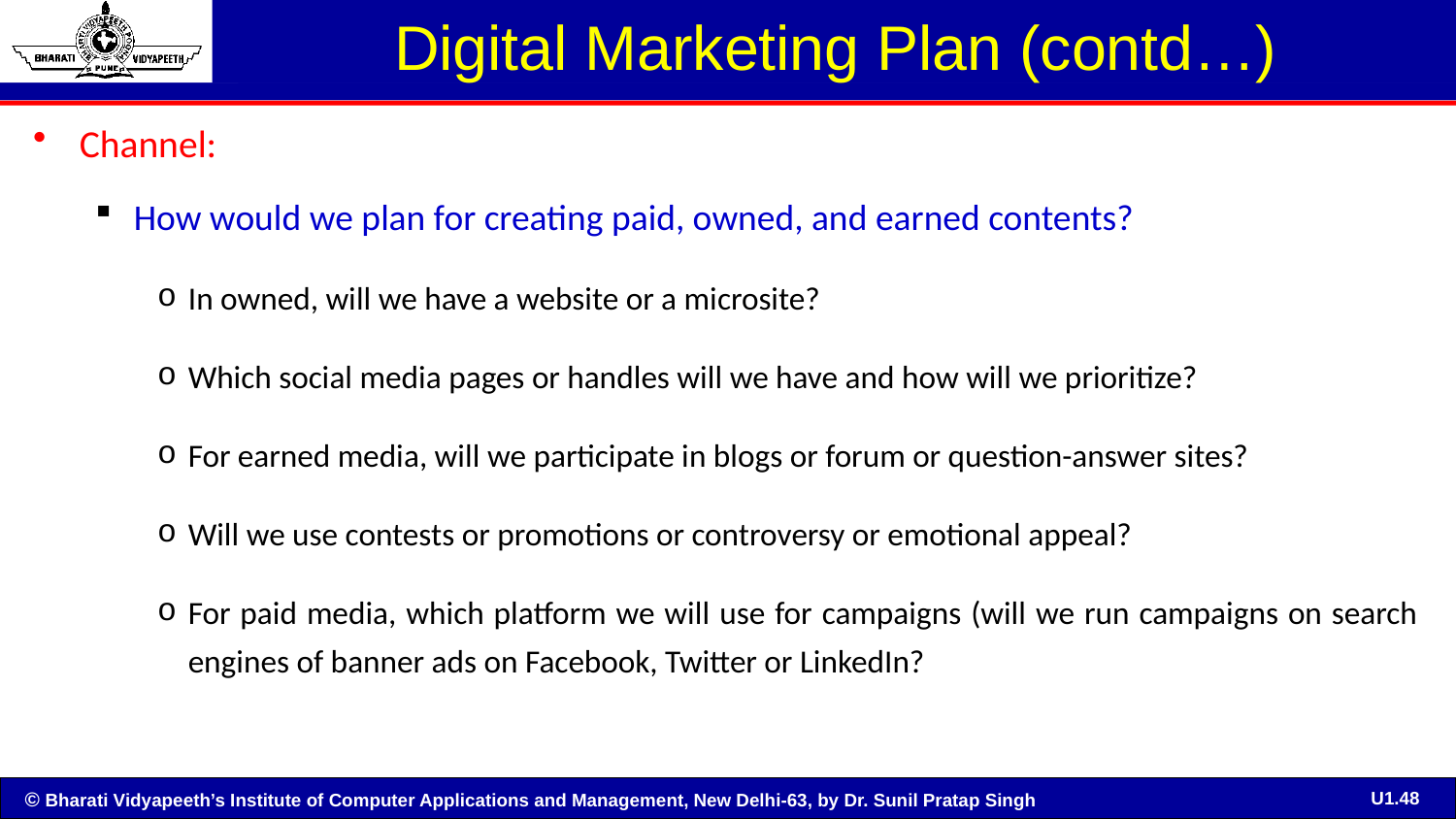

# Digital Marketing Plan (contd…)
Channel:
How would we plan for creating paid, owned, and earned contents?
In owned, will we have a website or a microsite?
Which social media pages or handles will we have and how will we prioritize?
For earned media, will we participate in blogs or forum or question-answer sites?
Will we use contests or promotions or controversy or emotional appeal?
For paid media, which platform we will use for campaigns (will we run campaigns on search engines of banner ads on Facebook, Twitter or LinkedIn?